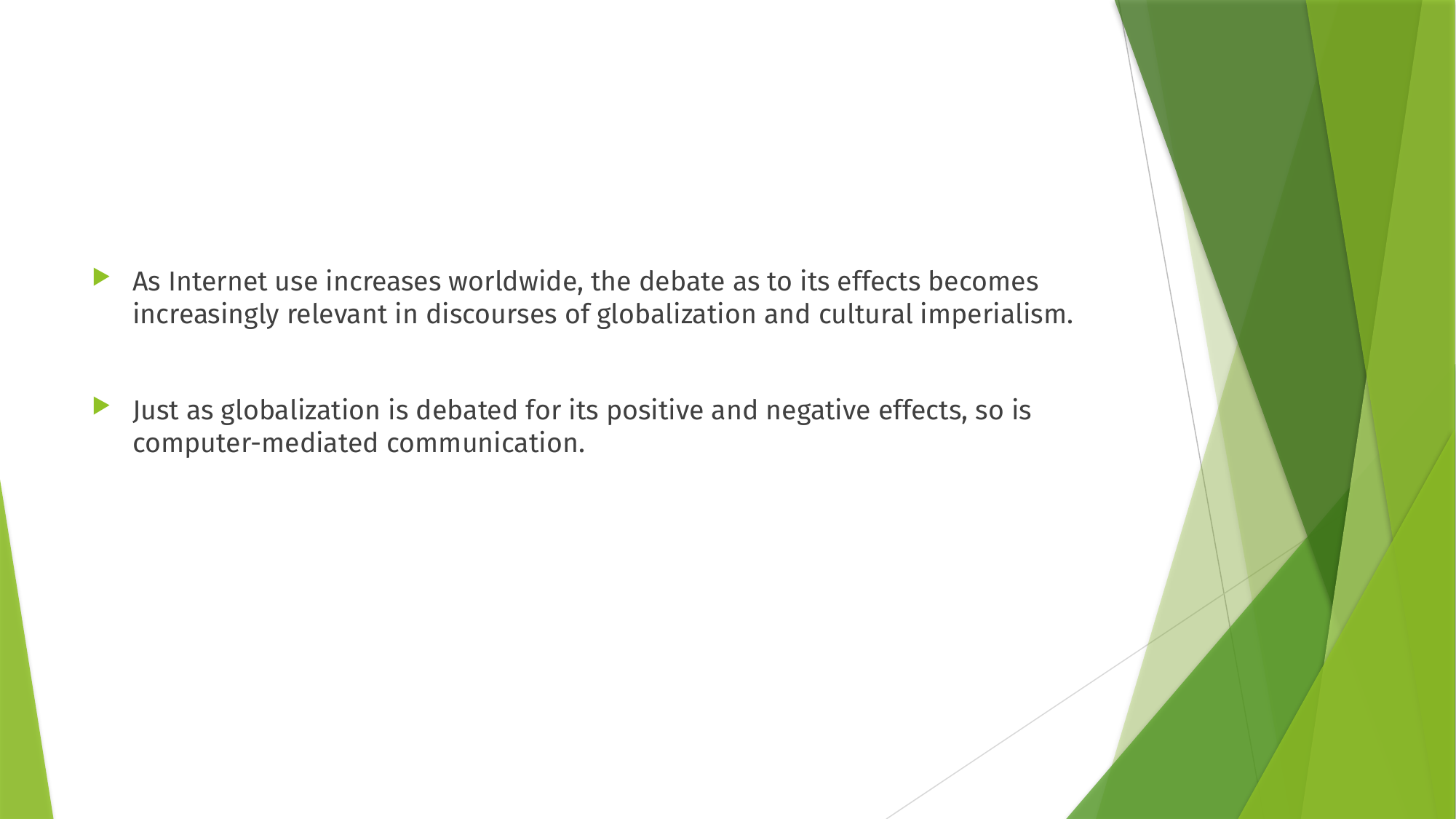

#
As Internet use increases worldwide, the debate as to its effects becomes increasingly relevant in discourses of globalization and cultural imperialism.

Just as globalization is debated for its positive and negative effects, so is computer-mediated communication.